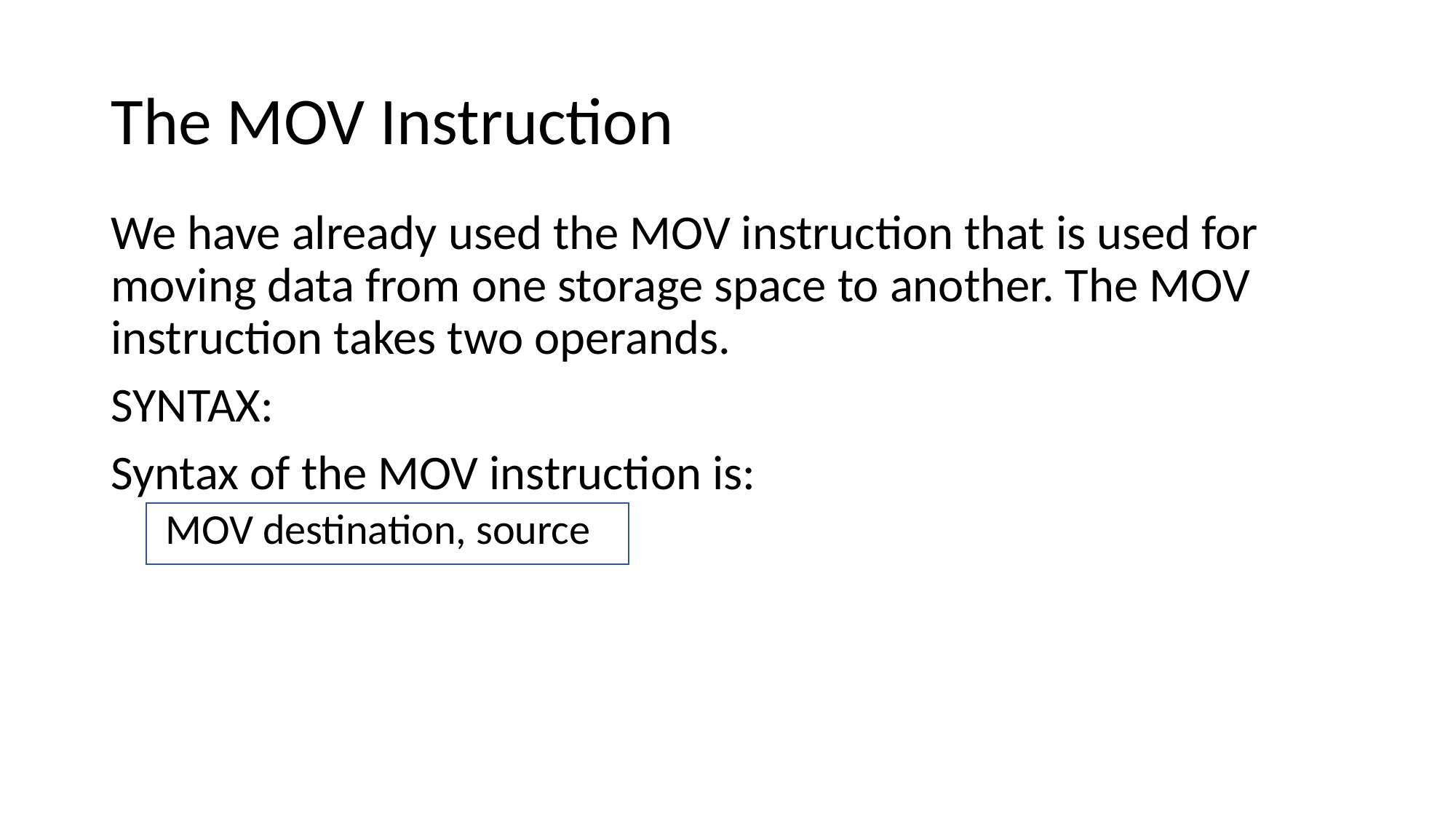

# The MOV Instruction
We have already used the MOV instruction that is used for moving data from one storage space to another. The MOV instruction takes two operands.
SYNTAX:
Syntax of the MOV instruction is:
MOV destination, source